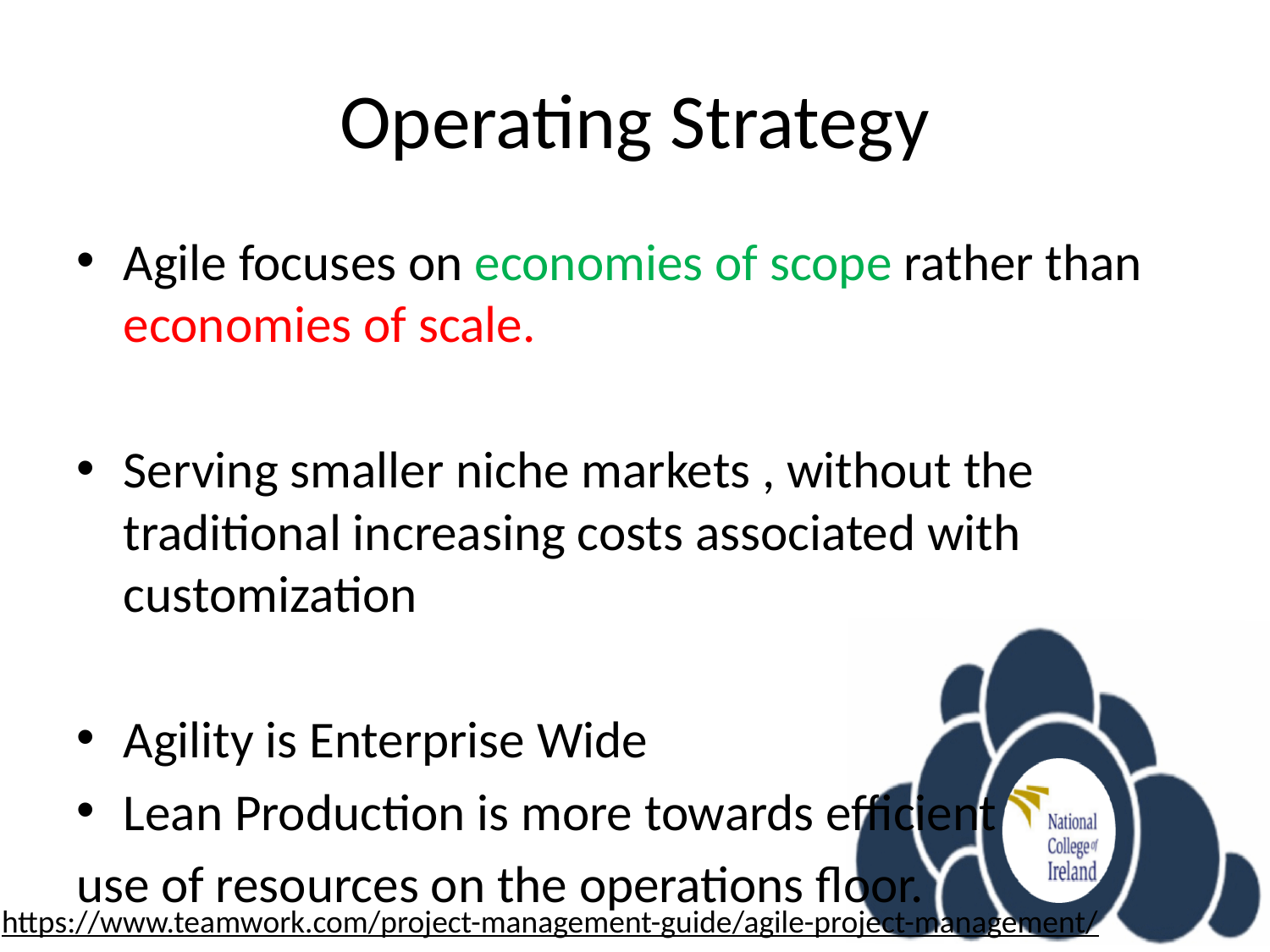

# Operating Strategy
Agile focuses on economies of scope rather than economies of scale.

Serving smaller niche markets , without the traditional increasing costs associated with customization

Agility is Enterprise Wide
Lean Production is more towards efficient
use of resources on the operations floor.
https://www.teamwork.com/project-management-guide/agile-project-management/